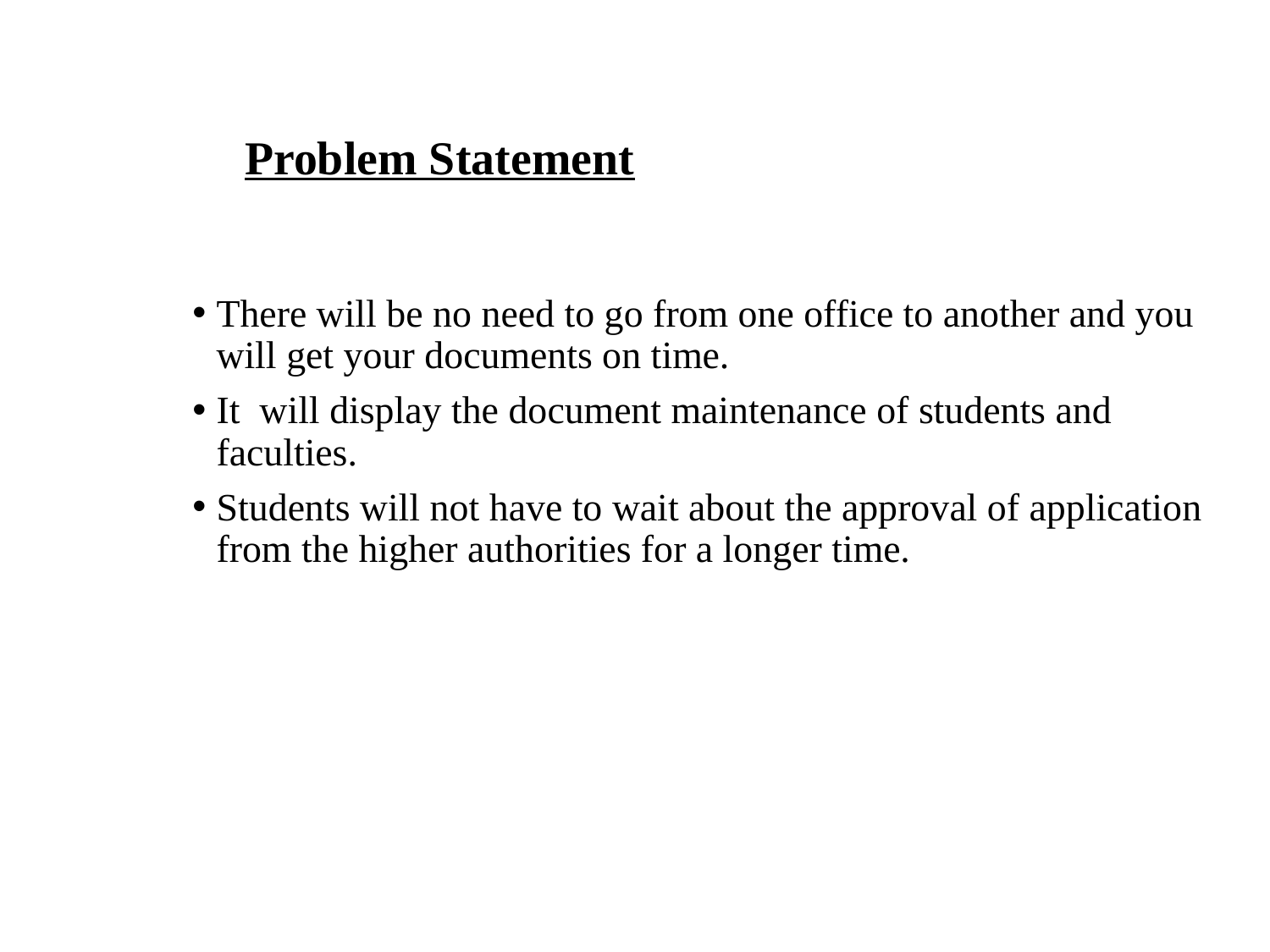

# Problem Statement

There will be no need to go from one office to another and you will get your documents on time.
It  will display the document maintenance of students and faculties.
Students will not have to wait about the approval of application from the higher authorities for a longer time.